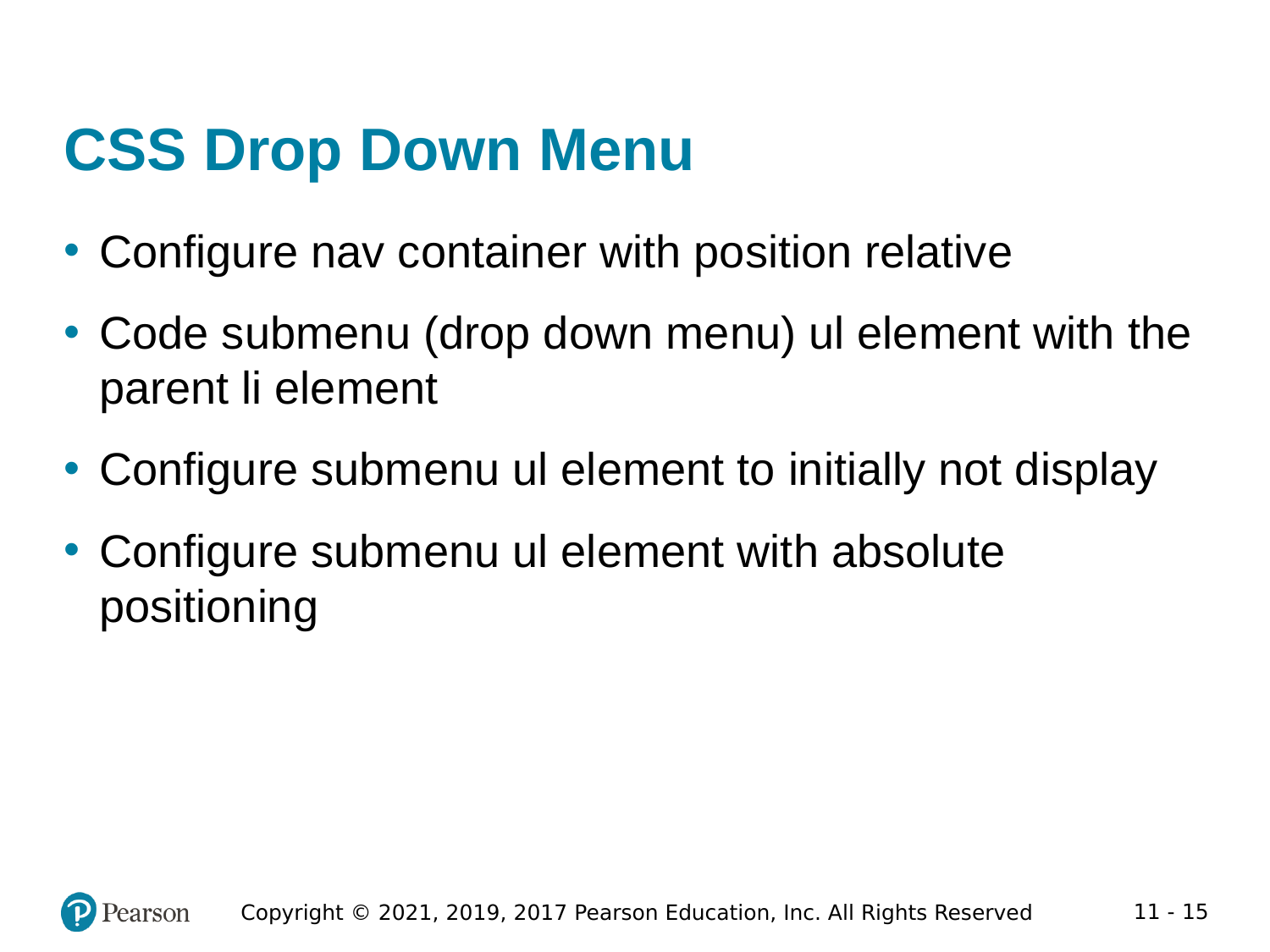

# CSS Drop Down Menu
Configure nav container with position relative
Code submenu (drop down menu) ul element with the parent li element
Configure submenu ul element to initially not display
Configure submenu ul element with absolute positioning